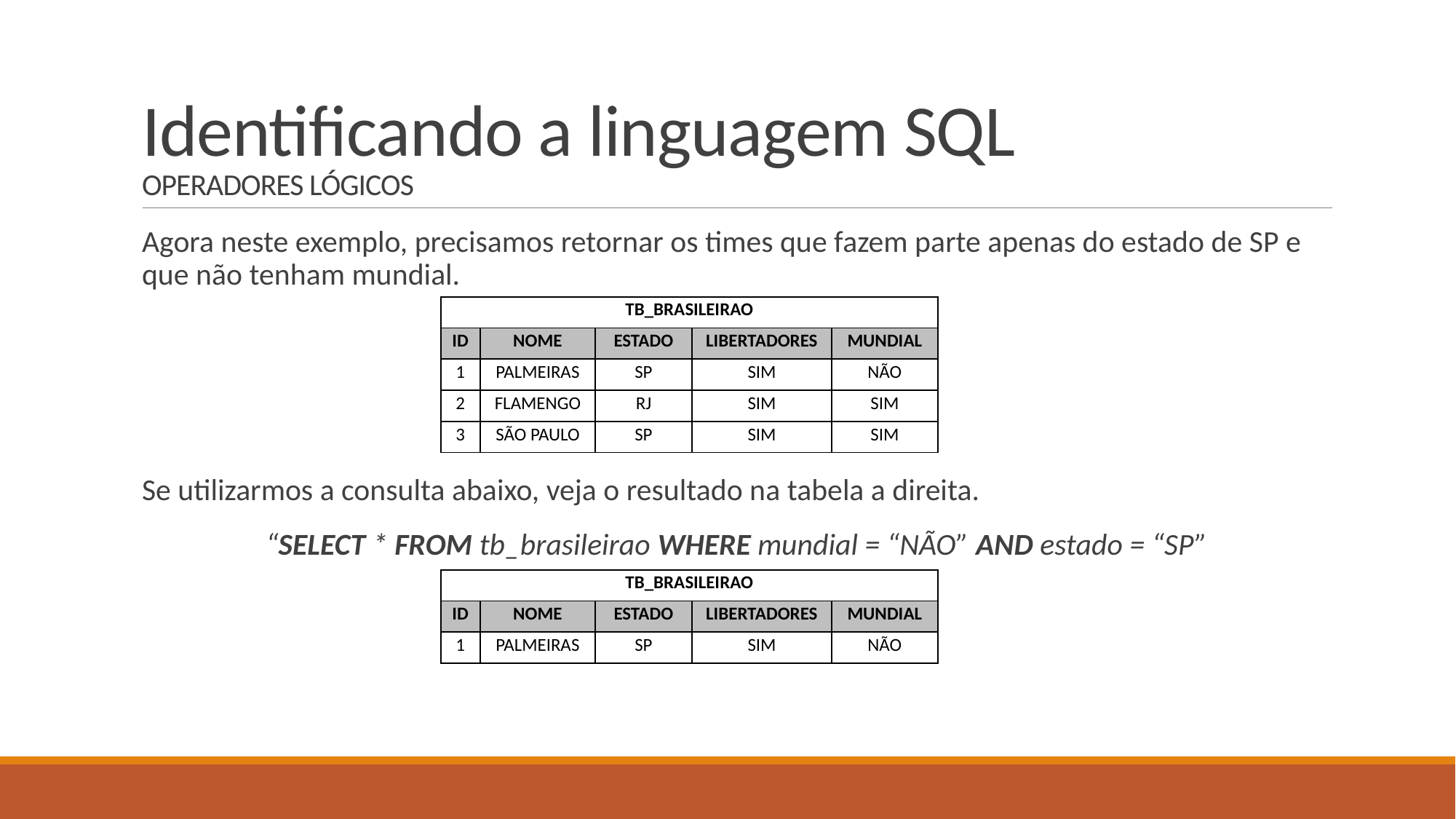

# Identificando a linguagem SQL OPERADORES LÓGICOS
Agora neste exemplo, precisamos retornar os times que fazem parte apenas do estado de SP e que não tenham mundial.

Se utilizarmos a consulta abaixo, veja o resultado na tabela a direita.
“SELECT * FROM tb_brasileirao WHERE mundial = “NÃO” AND estado = “SP”
| TB\_BRASILEIRAO |  |  |  |  |
| --- | --- | --- | --- | --- |
| ID | NOME | ESTADO | LIBERTADORES | MUNDIAL |
| 1 | PALMEIRAS | SP | SIM | NÃO |
| 2 | FLAMENGO | RJ | SIM | SIM |
| 3 | SÃO PAULO | SP | SIM | SIM |
| TB\_BRASILEIRAO |  |  |  |  |
| --- | --- | --- | --- | --- |
| ID | NOME | ESTADO | LIBERTADORES | MUNDIAL |
| 1 | PALMEIRAS | SP | SIM | NÃO |